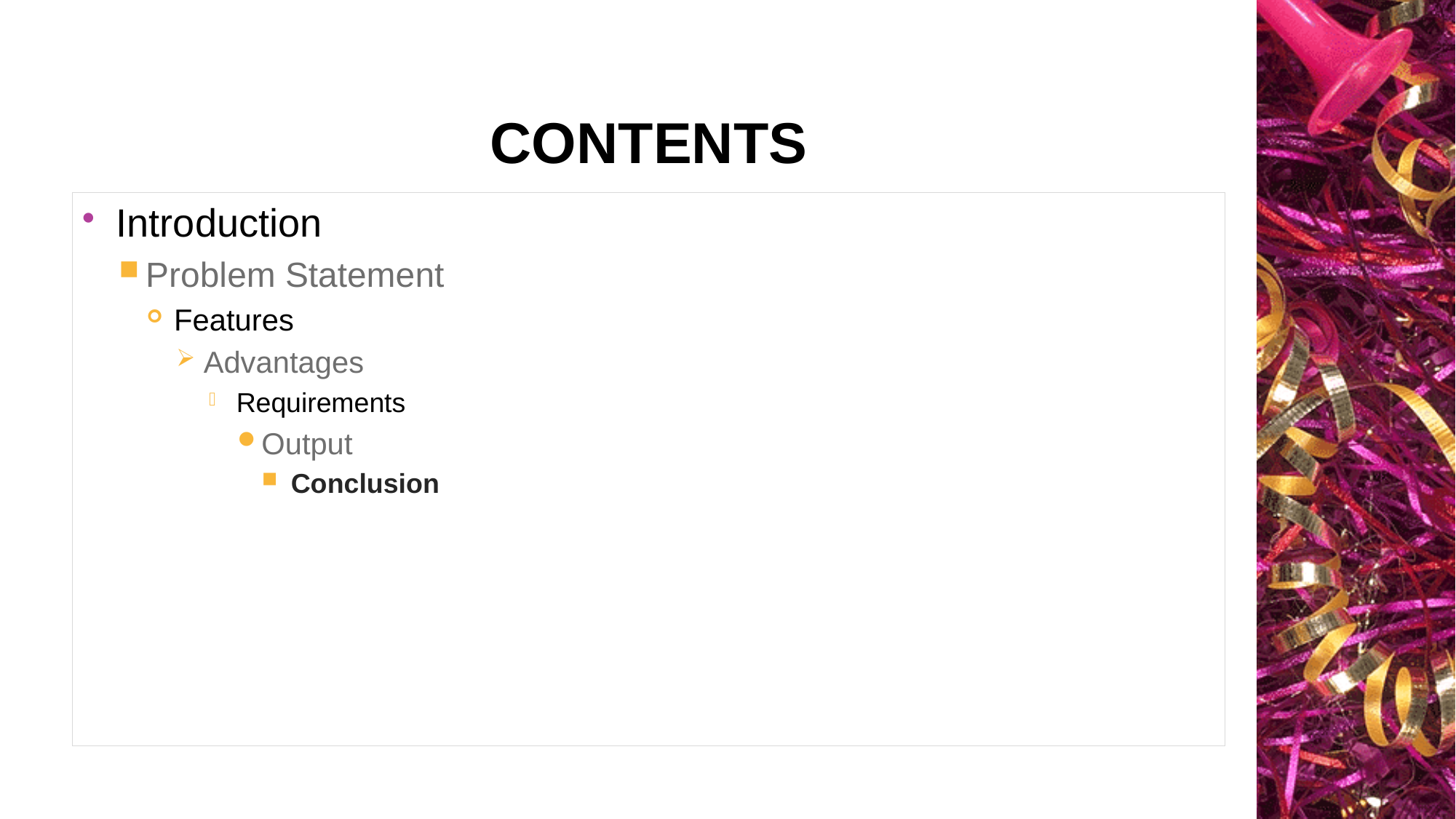

# Contents
Introduction
Problem Statement
Features
Advantages
Requirements
Output
 Conclusion